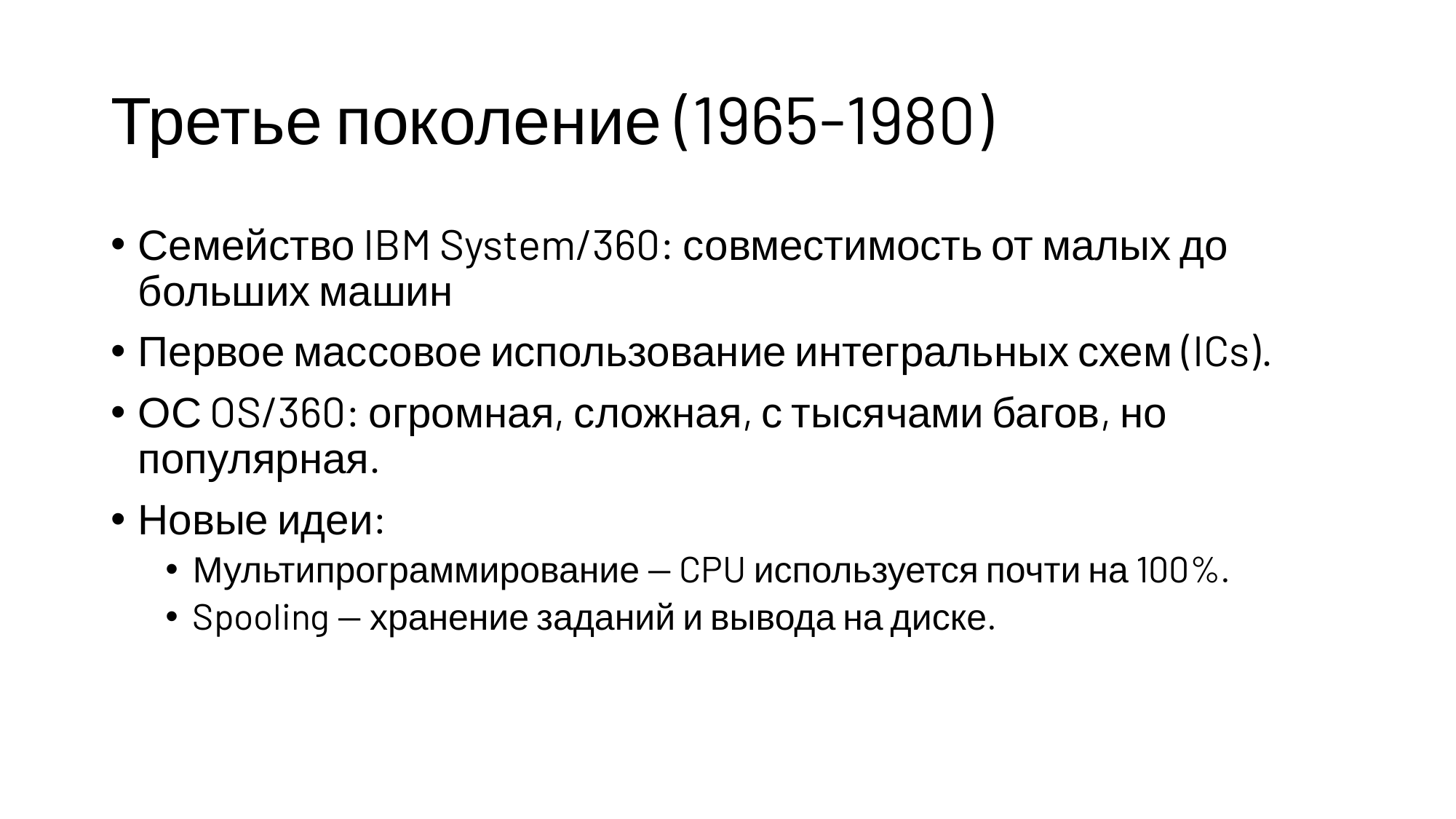

# Третье поколение (1965-1980)
Семейство IBM System/360: совместимость от малых до больших машин
Первое массовое использование интегральных схем (ICs).
ОС OS/360: огромная, сложная, с тысячами багов, но популярная.
Новые идеи:
Мультипрограммирование — CPU используется почти на 100%.
Spooling — хранение заданий и вывода на диске.